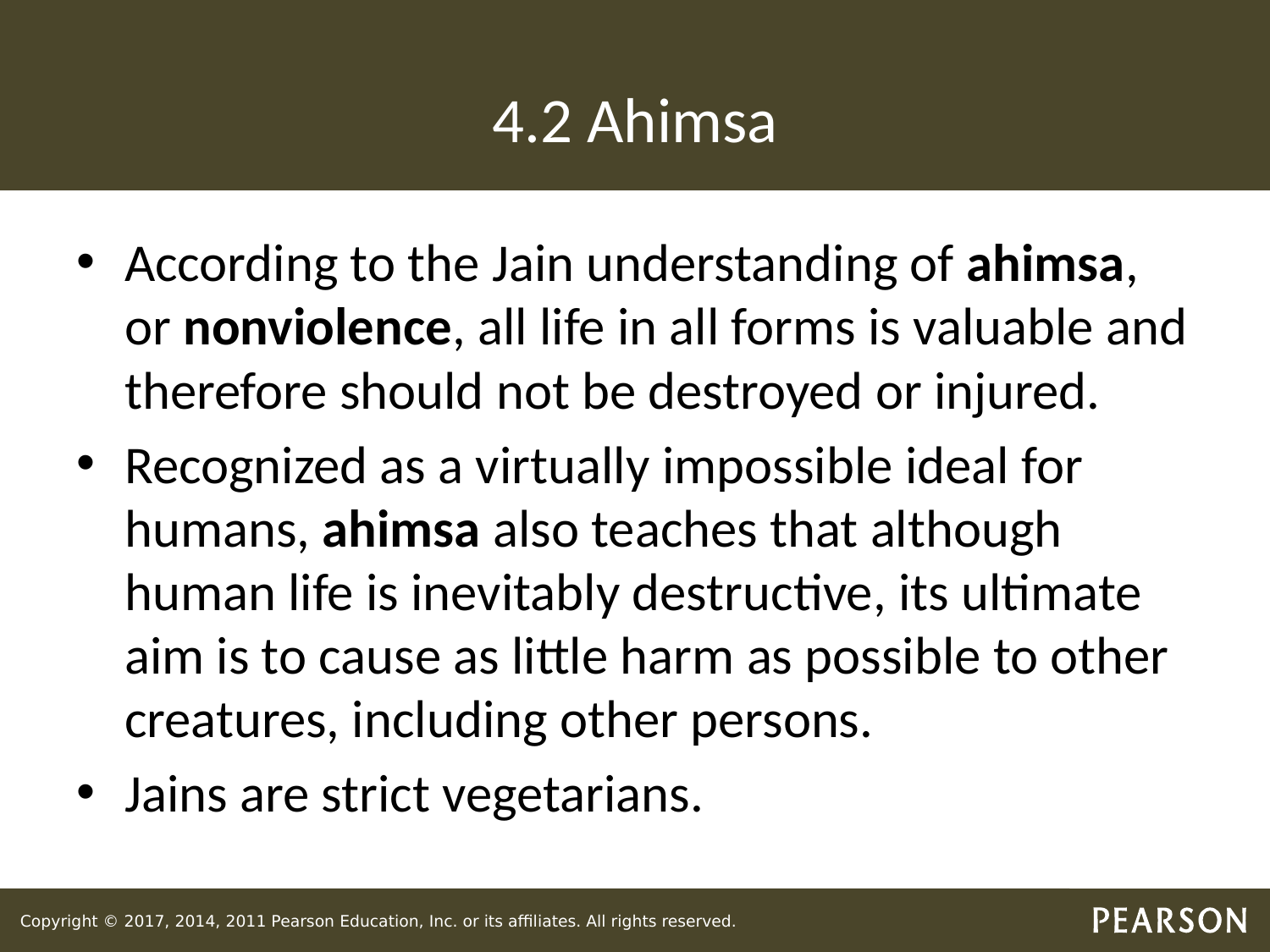

# 4.2 Ahimsa
According to the Jain understanding of ahimsa, or nonviolence, all life in all forms is valuable and therefore should not be destroyed or injured.
Recognized as a virtually impossible ideal for humans, ahimsa also teaches that although human life is inevitably destructive, its ultimate aim is to cause as little harm as possible to other creatures, including other persons.
Jains are strict vegetarians.